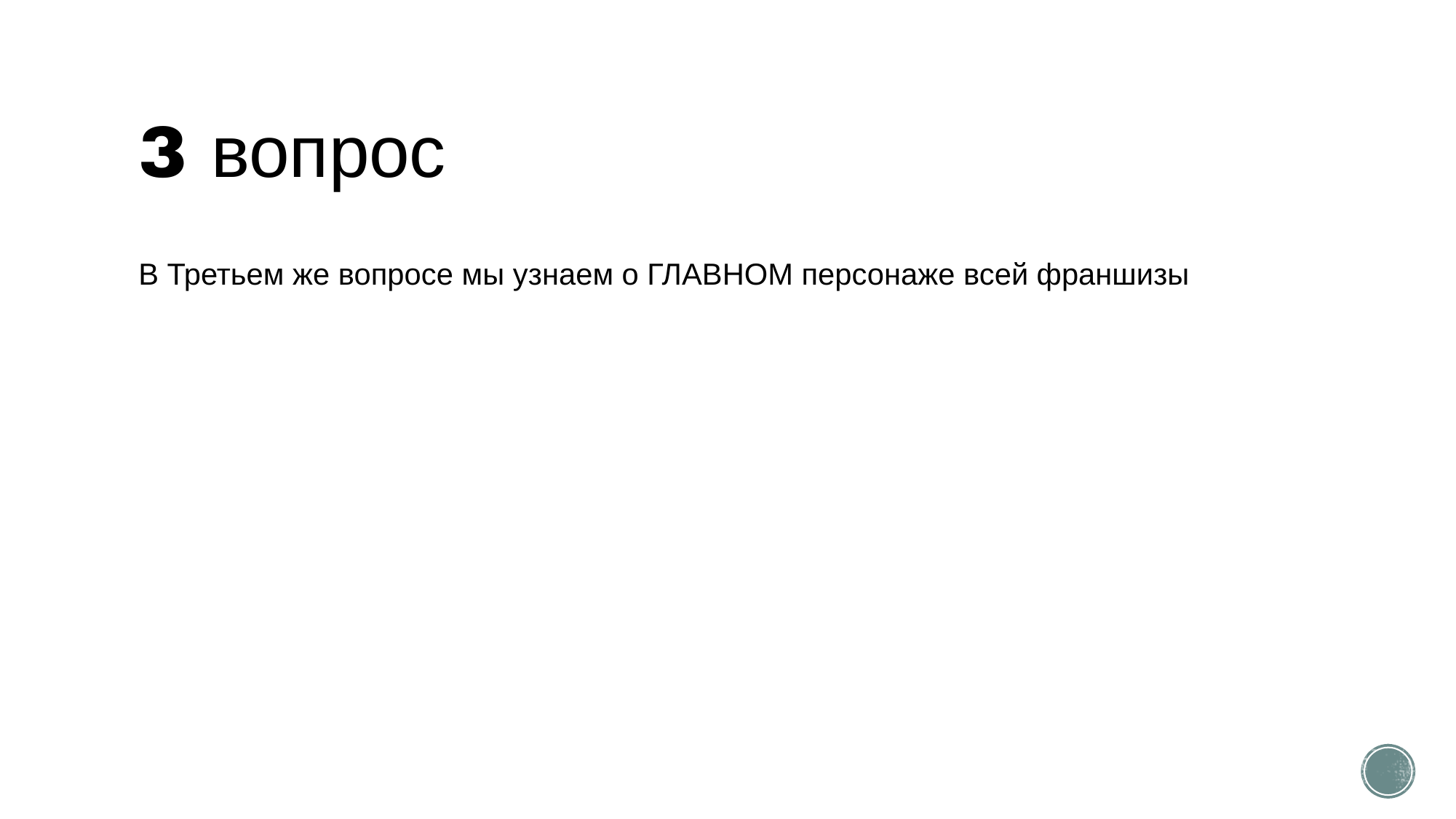

# 3 вопрос
В Третьем же вопросе мы узнаем о ГЛАВНОМ персонаже всей франшизы